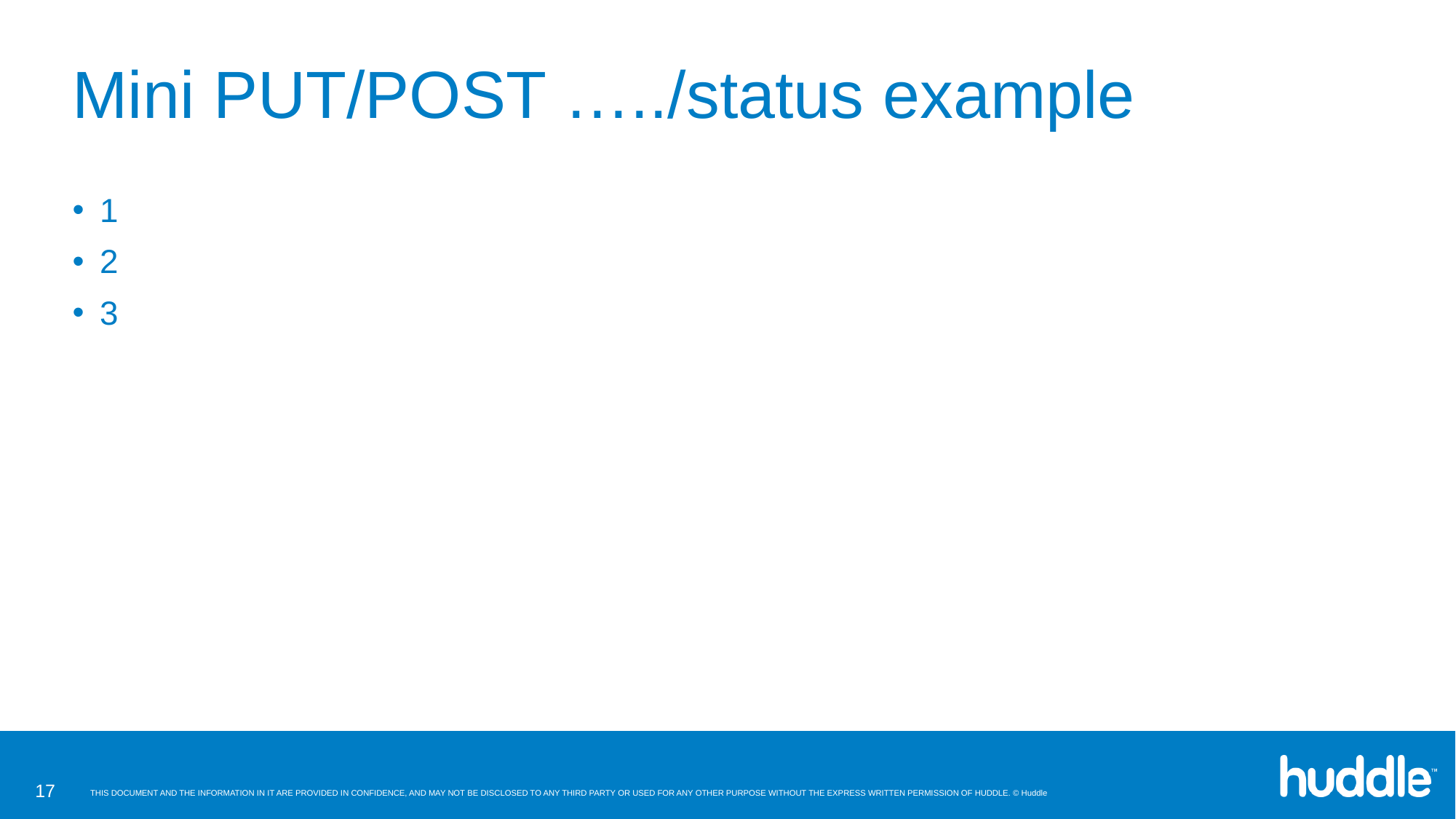

# Mini PUT/POST …../status example
1
2
3